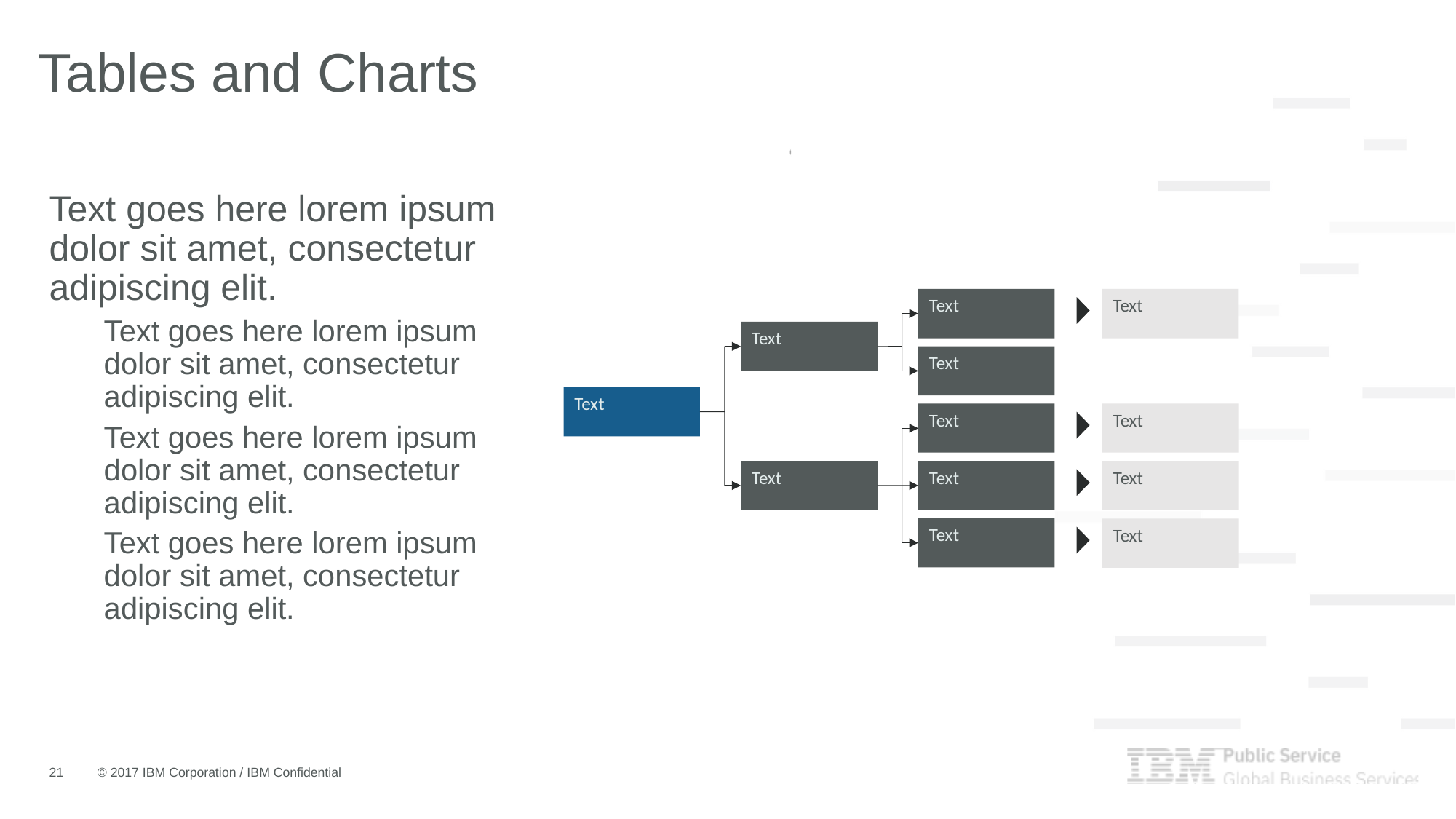

Tables and Charts
Text goes here lorem ipsum dolor sit amet, consectetur adipiscing elit.
Text goes here lorem ipsum dolor sit amet, consectetur adipiscing elit.
Text goes here lorem ipsum dolor sit amet, consectetur adipiscing elit.
Text goes here lorem ipsum dolor sit amet, consectetur adipiscing elit.
Text
Text

Text

Text

Text
Text
Text

Text
Text
Text

Text
Text

21
© 2017 IBM Corporation / IBM Confidential